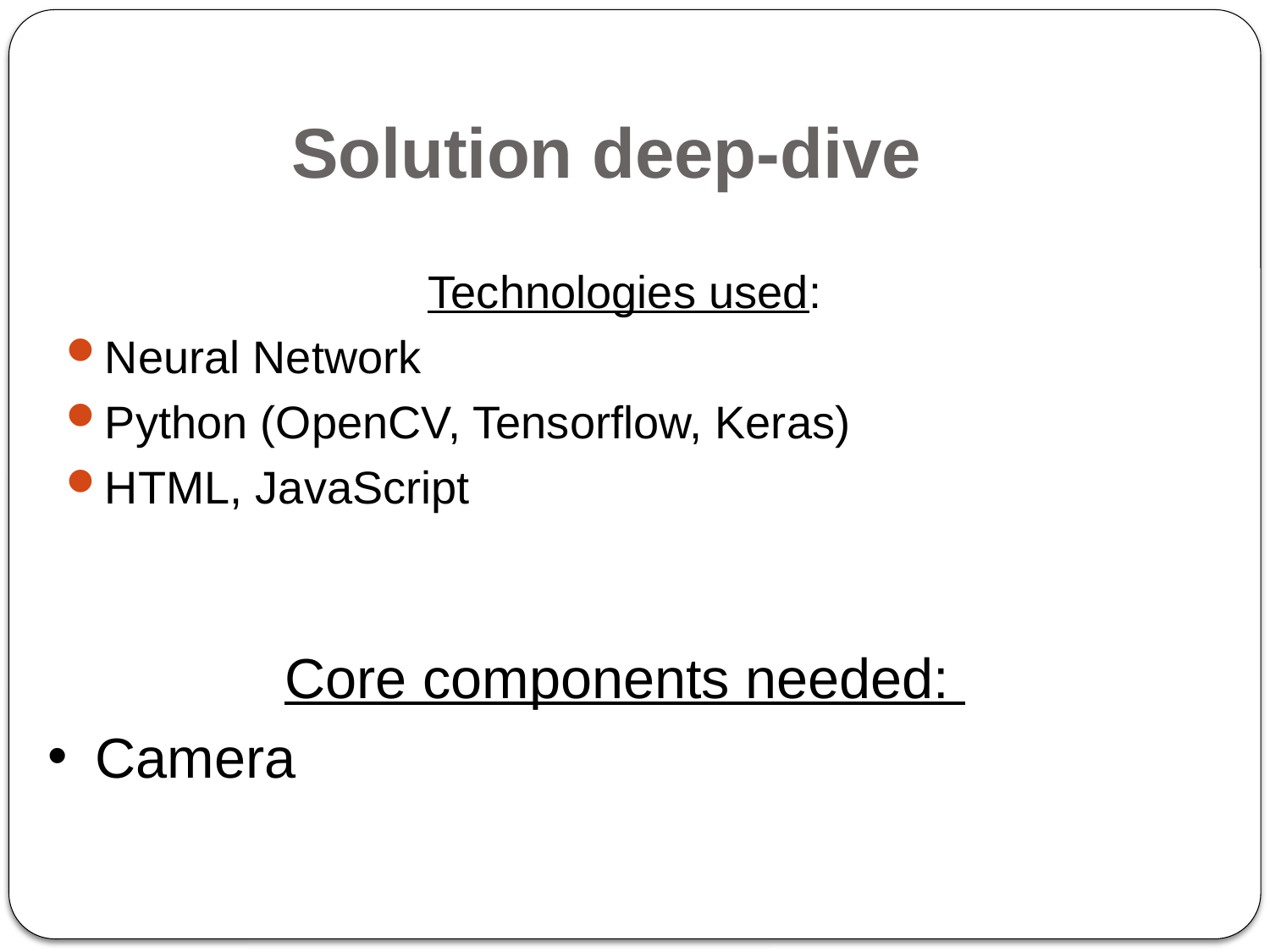

# Solution deep-dive
Technologies used:
Neural Network
Python (OpenCV, Tensorflow, Keras)
HTML, JavaScript
Core components needed:
Camera